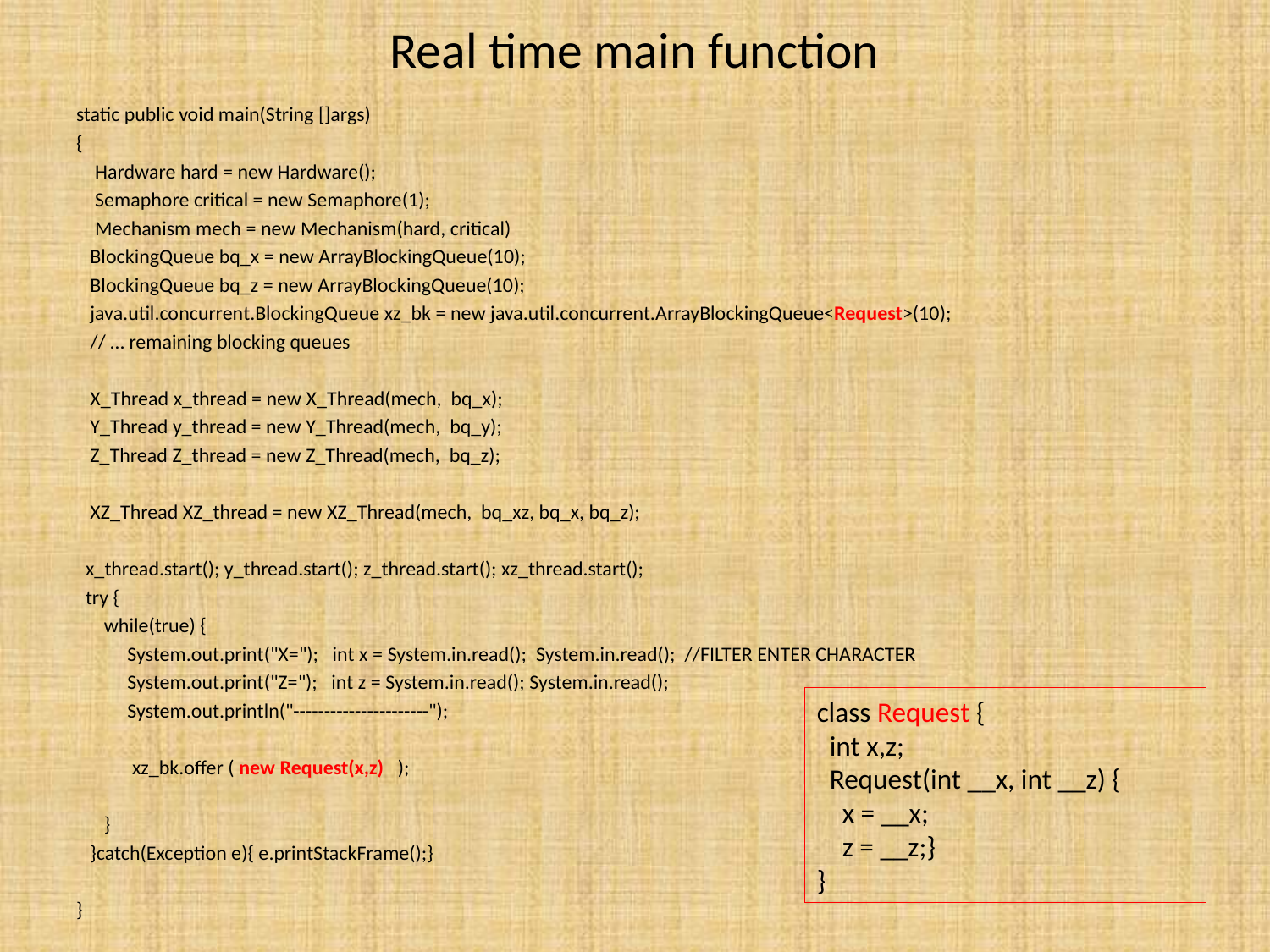

# Real time main function
static public void main(String []args)
{
    Hardware hard = new Hardware();
    Semaphore critical = new Semaphore(1);
    Mechanism mech = new Mechanism(hard, critical)
   BlockingQueue bq_x = new ArrayBlockingQueue(10);
   BlockingQueue bq_z = new ArrayBlockingQueue(10);
   java.util.concurrent.BlockingQueue xz_bk = new java.util.concurrent.ArrayBlockingQueue<Request>(10);
   // … remaining blocking queues

   X_Thread x_thread = new X_Thread(mech,  bq_x);
   Y_Thread y_thread = new Y_Thread(mech,  bq_y);
   Z_Thread Z_thread = new Z_Thread(mech,  bq_z);

   XZ_Thread XZ_thread = new XZ_Thread(mech,  bq_xz, bq_x, bq_z);

  x_thread.start(); y_thread.start(); z_thread.start(); xz_thread.start();
  try {
      while(true) {
           System.out.print("X=");   int x = System.in.read();  System.in.read();  //FILTER ENTER CHARACTER
           System.out.print("Z=");   int z = System.in.read(); System.in.read();
           System.out.println("----------------------");

            xz_bk.offer ( new Request(x,z)   );

      }
   }catch(Exception e){ e.printStackFrame();}

}
class Request {
  int x,z;
  Request(int __x, int __z) {
    x = __x;
    z = __z;}
}